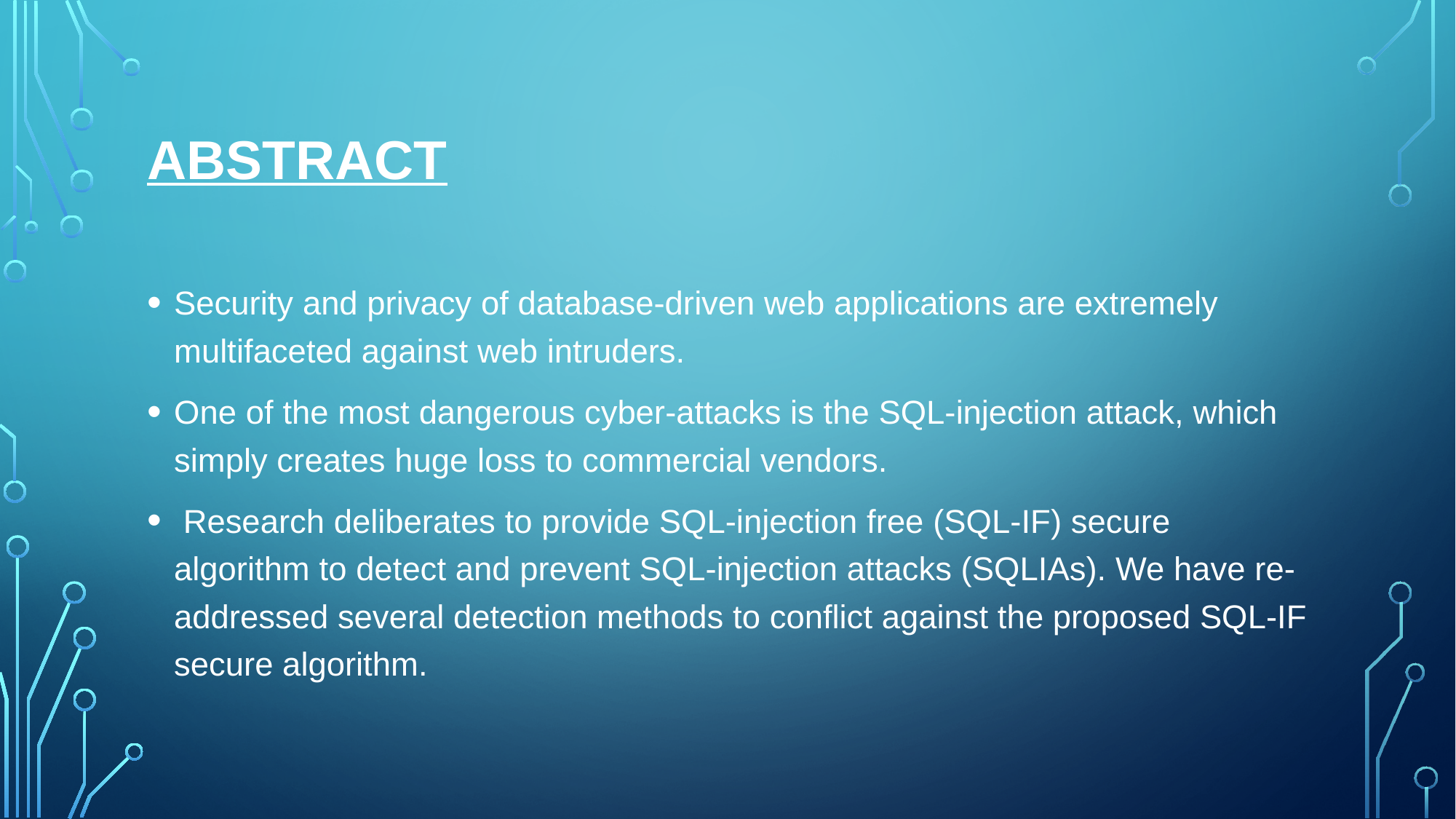

# Abstract
Security and privacy of database-driven web applications are extremely multifaceted against web intruders.
One of the most dangerous cyber-attacks is the SQL-injection attack, which simply creates huge loss to commercial vendors.
 Research deliberates to provide SQL-injection free (SQL-IF) secure algorithm to detect and prevent SQL-injection attacks (SQLIAs). We have re-addressed several detection methods to conflict against the proposed SQL-IF secure algorithm.